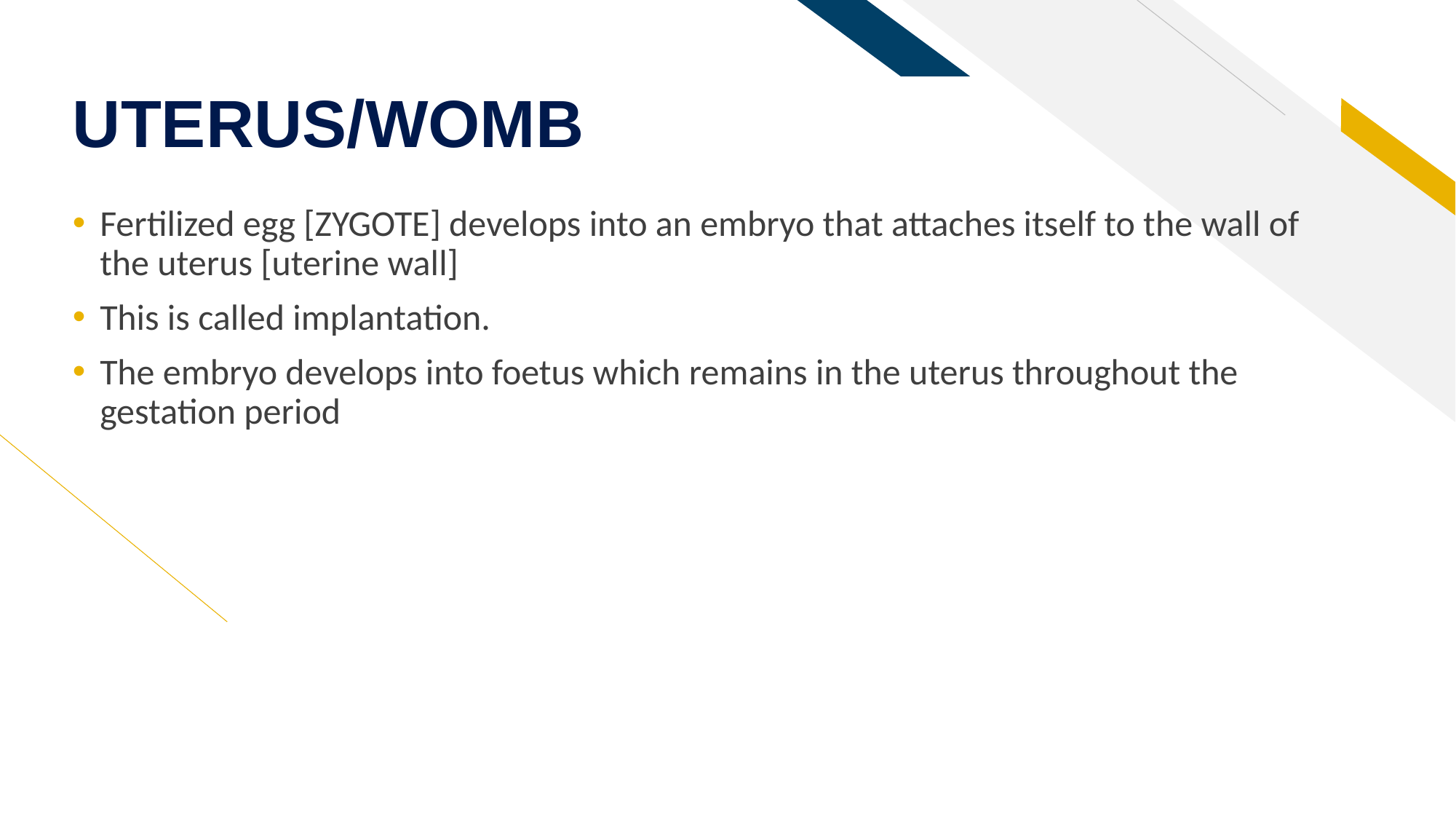

# UTERUS/WOMB
Fertilized egg [ZYGOTE] develops into an embryo that attaches itself to the wall of the uterus [uterine wall]
This is called implantation.
The embryo develops into foetus which remains in the uterus throughout the gestation period